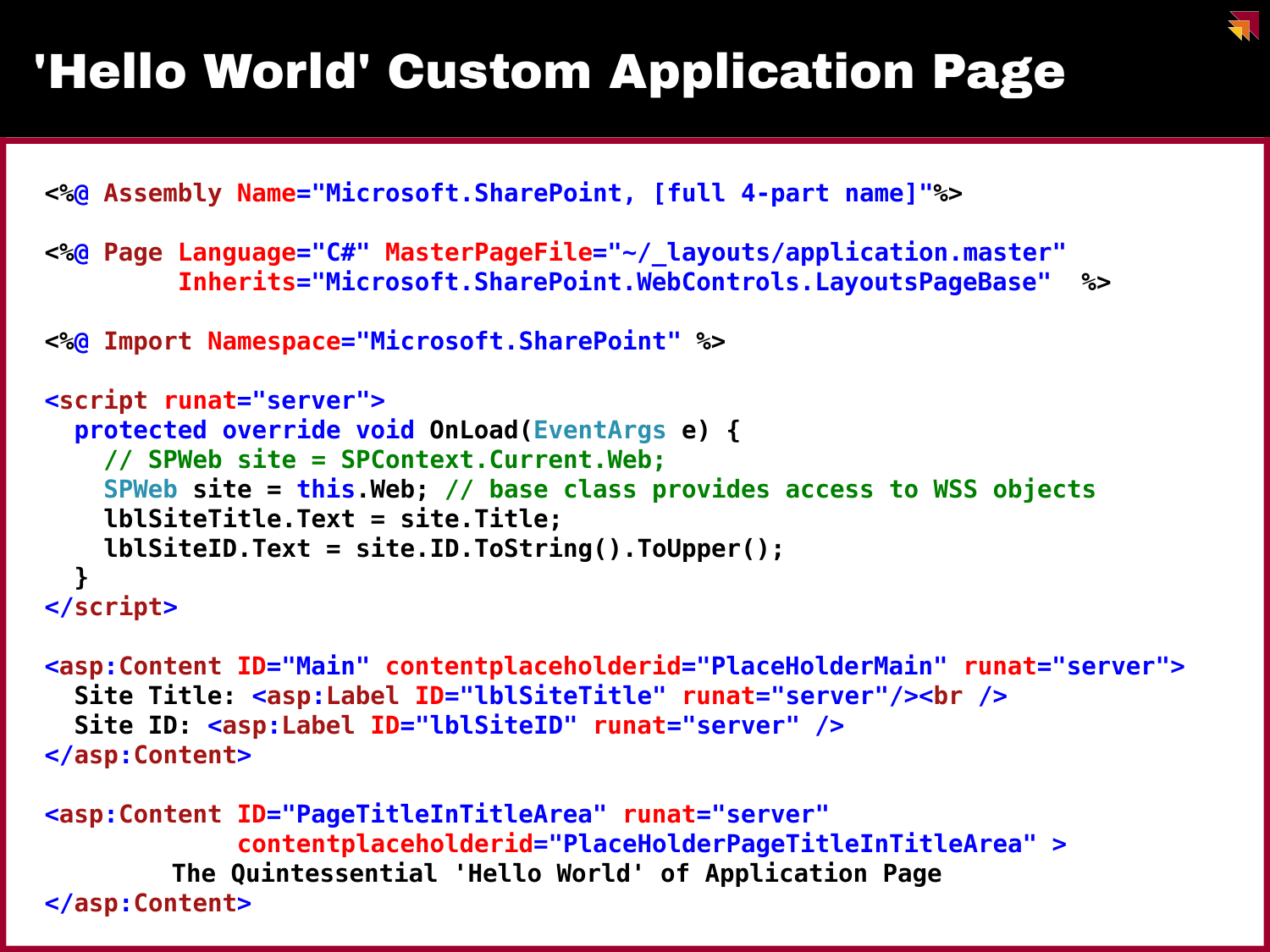

# 'Hello World' Custom Application Page
<%@ Assembly Name="Microsoft.SharePoint, [full 4-part name]"%>

<%@ Page Language="C#" MasterPageFile="~/_layouts/application.master"
         Inherits="Microsoft.SharePoint.WebControls.LayoutsPageBase"  %>

<%@ Import Namespace="Microsoft.SharePoint" %>

<script runat="server">
  protected override void OnLoad(EventArgs e) {
    // SPWeb site = SPContext.Current.Web;
    SPWeb site = this.Web; // base class provides access to WSS objects
    lblSiteTitle.Text = site.Title;
    lblSiteID.Text = site.ID.ToString().ToUpper();
  }
</script>

<asp:Content ID="Main" contentplaceholderid="PlaceHolderMain" runat="server">
  Site Title: <asp:Label ID="lblSiteTitle" runat="server"/><br />
  Site ID: <asp:Label ID="lblSiteID" runat="server" />
</asp:Content>

<asp:Content ID="PageTitleInTitleArea" runat="server"
             contentplaceholderid="PlaceHolderPageTitleInTitleArea" >
	The Quintessential 'Hello World' of Application Page
</asp:Content>